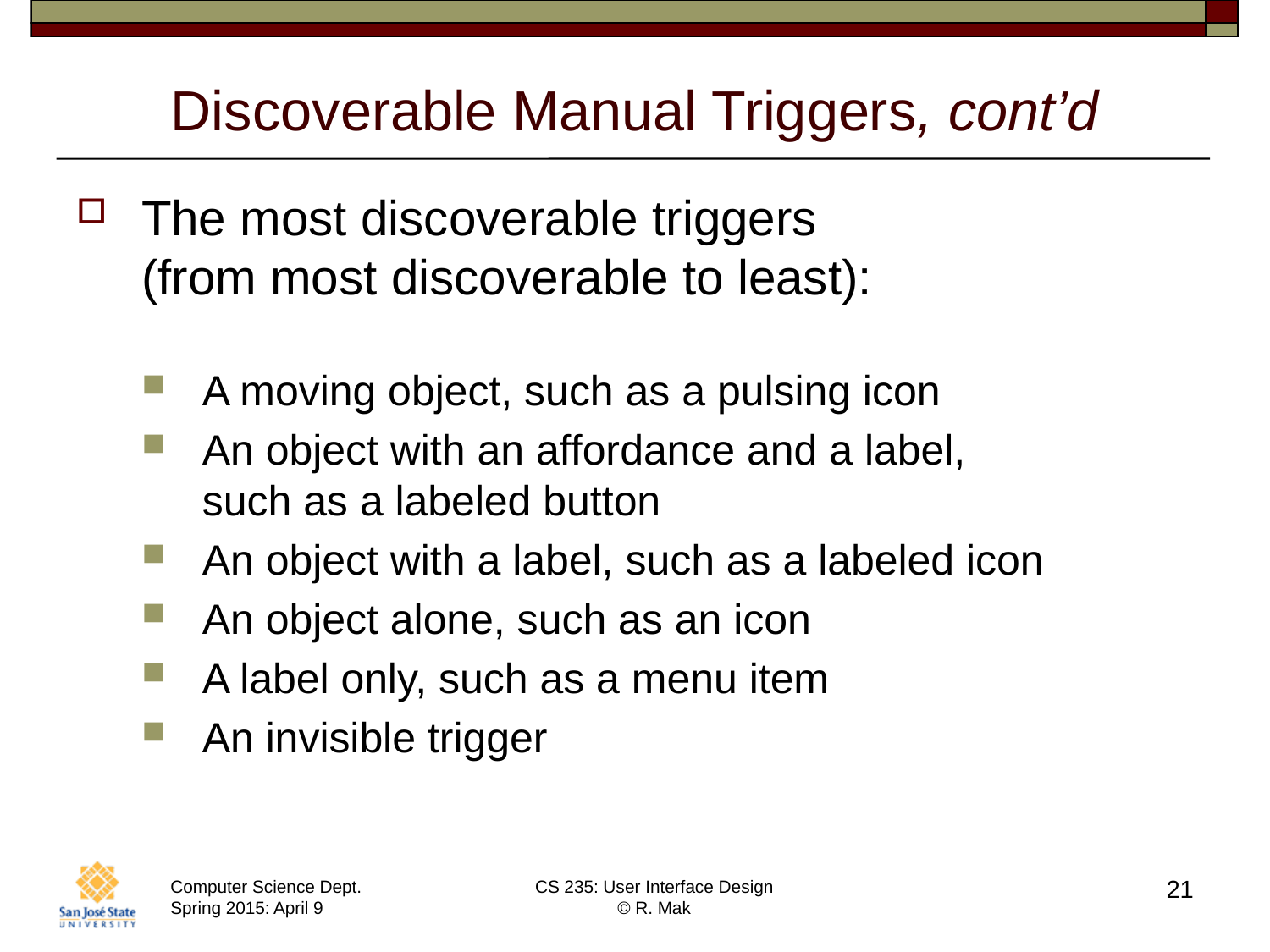

# Discoverable Manual Triggers, cont’d
The most discoverable triggers
(from most discoverable to least):

A moving object, such as a pulsing icon
An object with an affordance and a label,
such as a labeled button
An object with a label, such as a labeled icon
An object alone, such as an icon
A label only, such as a menu item
An invisible trigger
21